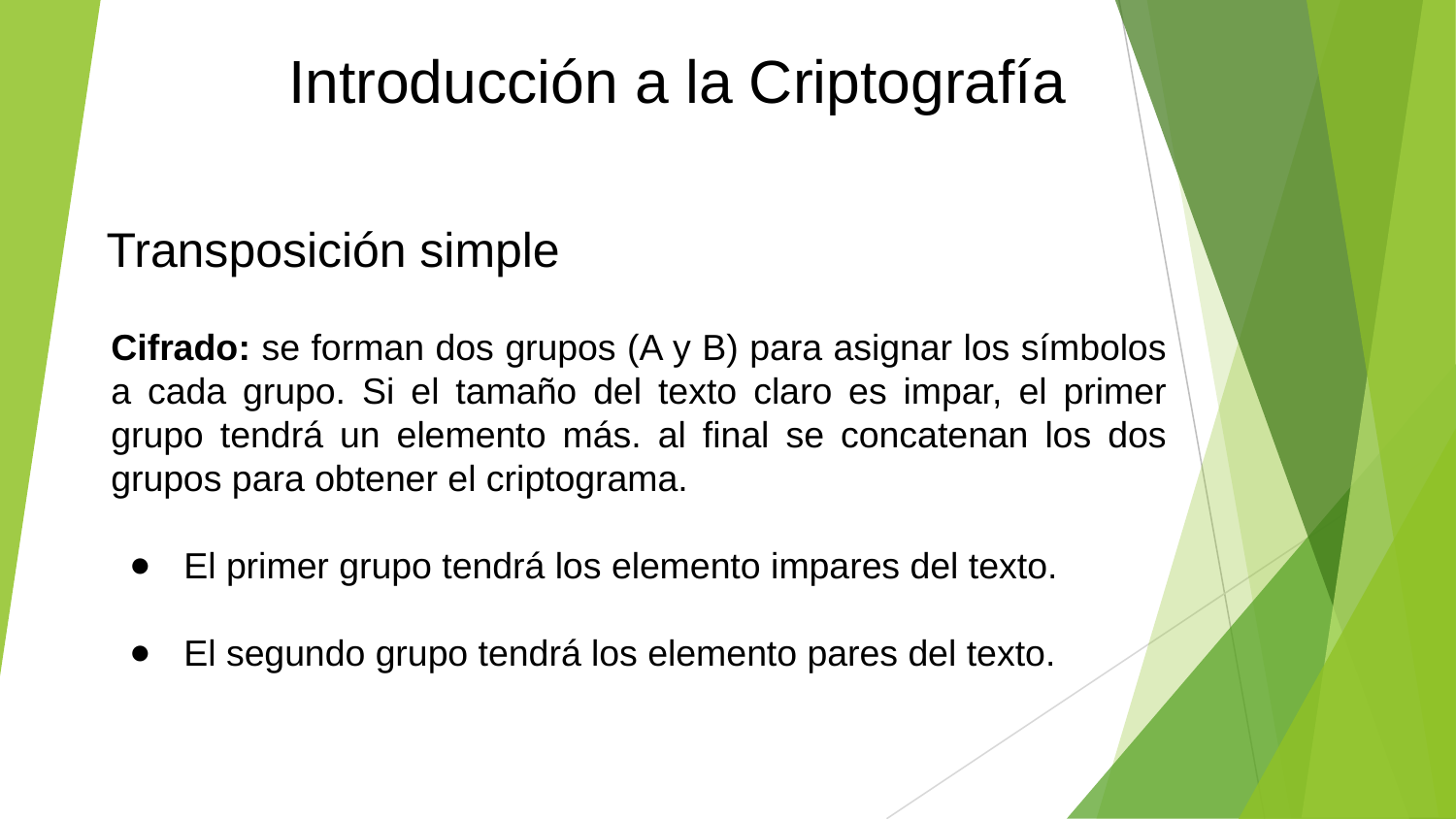

Introducción a la Criptografía
Transposición simple
Cifrado: se forman dos grupos (A y B) para asignar los símbolos a cada grupo. Si el tamaño del texto claro es impar, el primer grupo tendrá un elemento más. al final se concatenan los dos grupos para obtener el criptograma.

El primer grupo tendrá los elemento impares del texto.

El segundo grupo tendrá los elemento pares del texto.